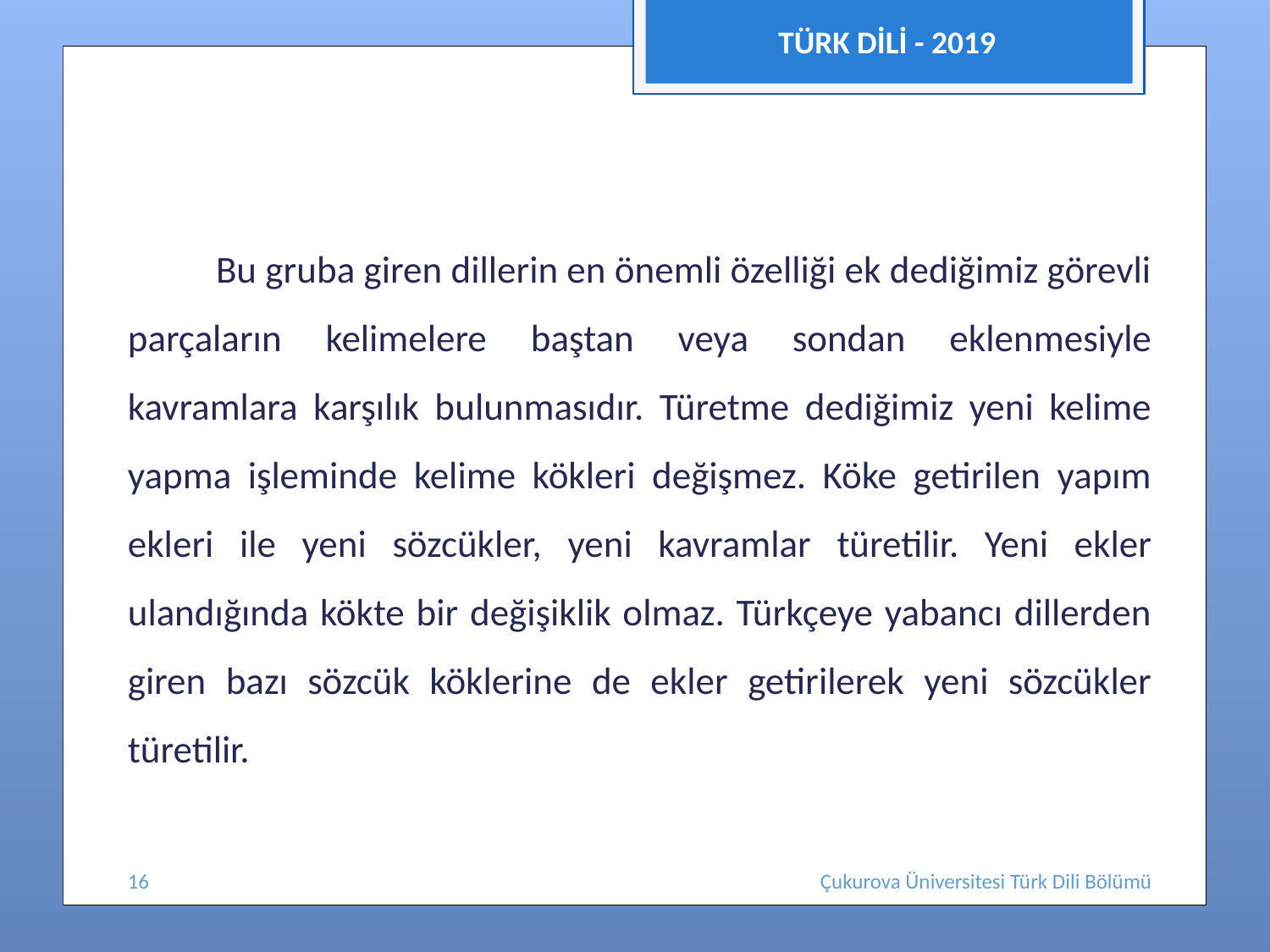

TÜRK DİLİ - 2019
          Bu gruba giren dillerin en önemli özelliği ek dediğimiz görevli parçaların kelimelere baştan veya sondan eklenmesiyle kavramlara karşılık bulunmasıdır. Türetme dediğimiz yeni kelime yapma işleminde kelime kökleri değişmez. Köke getirilen yapım ekleri ile yeni sözcükler, yeni kavramlar türetilir. Yeni ekler ulandığında kökte bir değişiklik olmaz. Türkçeye yabancı dillerden giren bazı sözcük köklerine de ekler getirilerek yeni sözcükler türetilir.

16
Çukurova Üniversitesi Türk Dili Bölümü